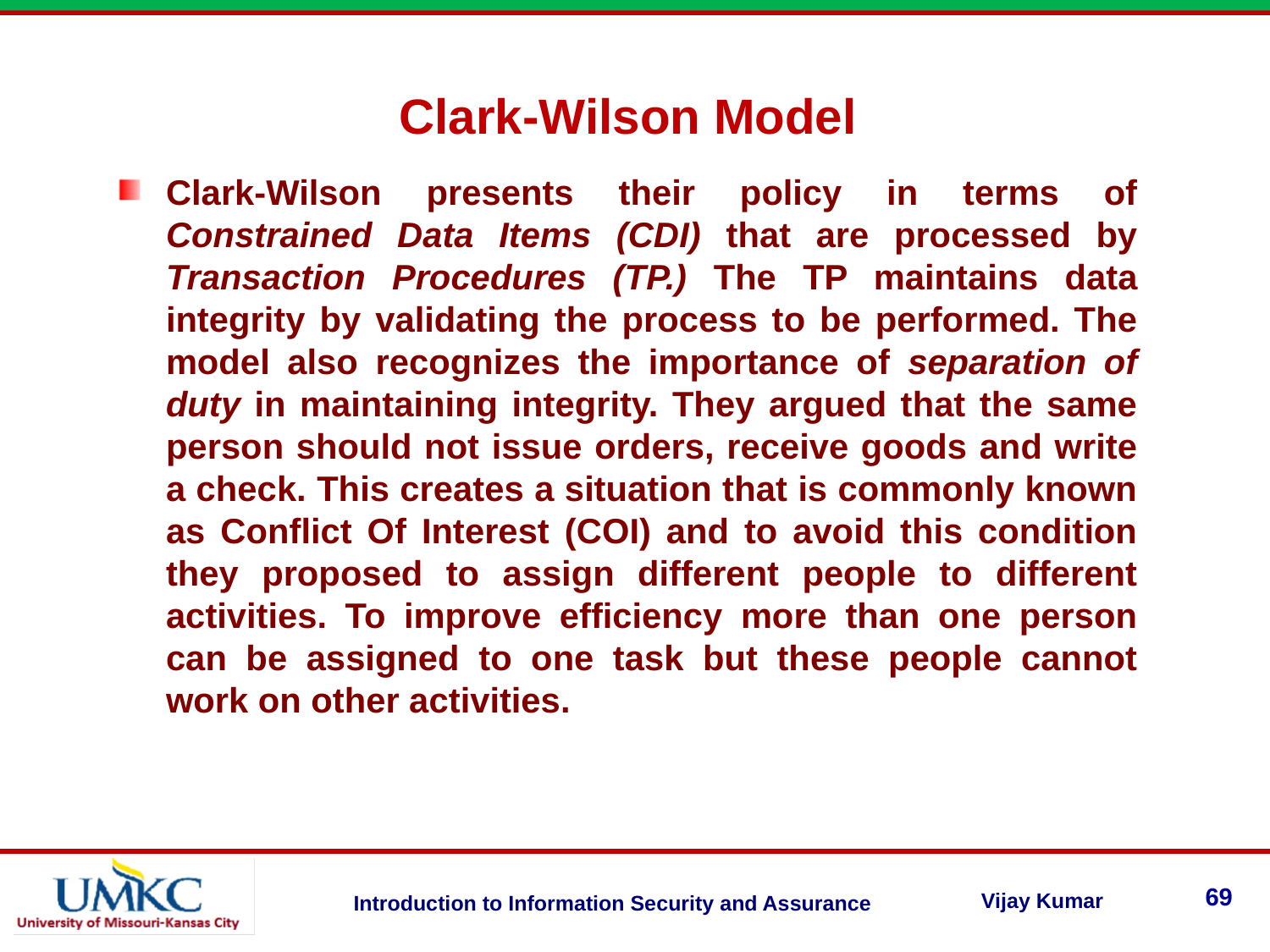

Clark-Wilson Model
Clark-Wilson presents their policy in terms of Constrained Data Items (CDI) that are processed by Transaction Procedures (TP.) The TP maintains data integrity by validating the process to be performed. The model also recognizes the importance of separation of duty in maintaining integrity. They argued that the same person should not issue orders, receive goods and write a check. This creates a situation that is commonly known as Conflict Of Interest (COI) and to avoid this condition they proposed to assign different people to different activities. To improve efficiency more than one person can be assigned to one task but these people cannot work on other activities.
69